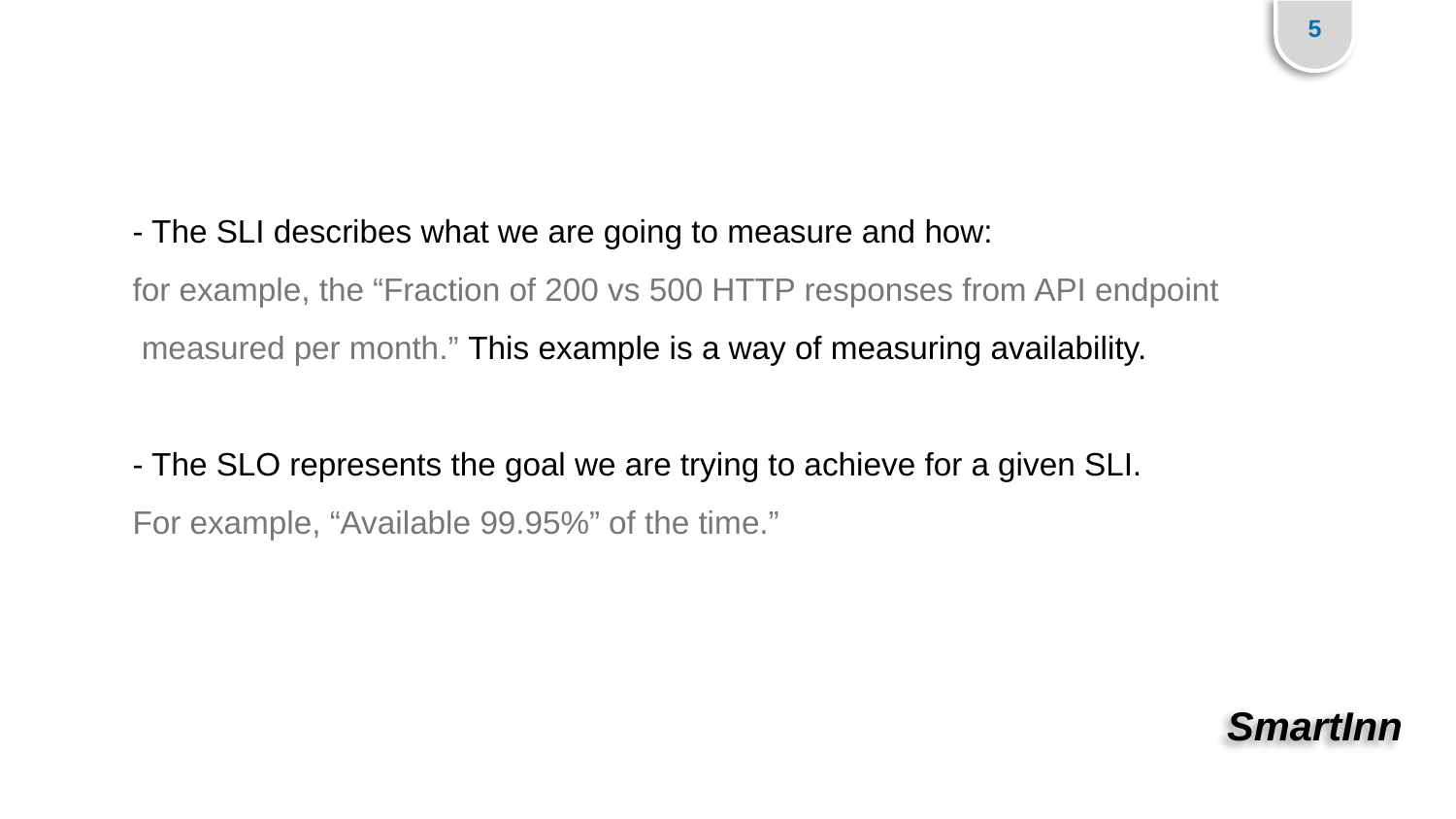

5
- The SLI describes what we are going to measure and how:
for example, the “Fraction of 200 vs 500 HTTP responses from API endpoint
 measured per month.” This example is a way of measuring availability.

- The SLO represents the goal we are trying to achieve for a given SLI.
For example, “Available 99.95%” of the time.”
SmartInn